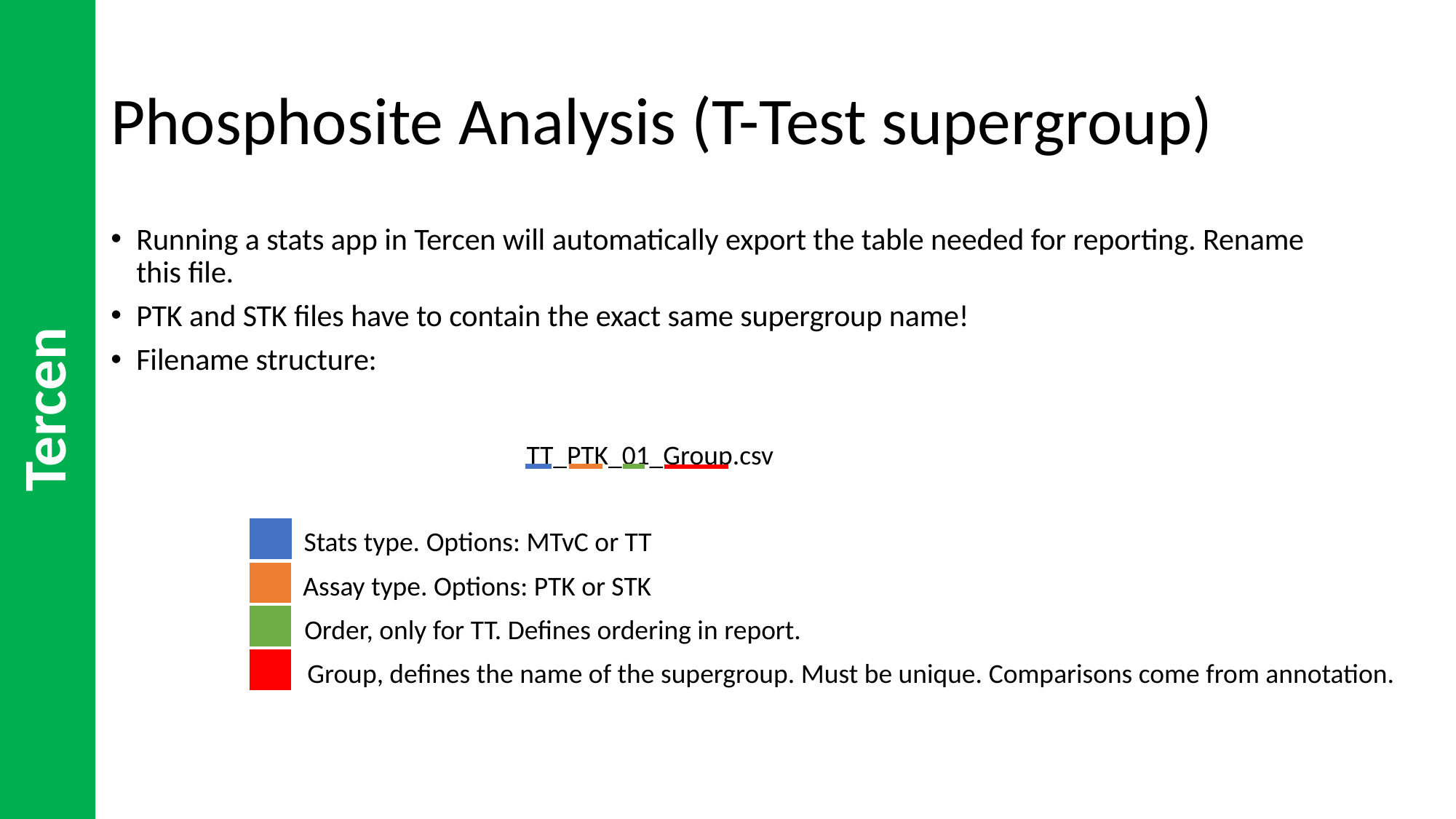

Tercen
# Phosphosite Analysis (T-Test supergroup)
Running a stats app in Tercen will automatically export the table needed for reporting. Rename this file.
PTK and STK files have to contain the exact same supergroup name!
Filename structure:
TT_PTK_01_Group.csv

Stats type. Options: MTvC or TT

Assay type. Options: PTK or STK

Order, only for TT. Defines ordering in report.

Group, defines the name of the supergroup. Must be unique. Comparisons come from annotation.